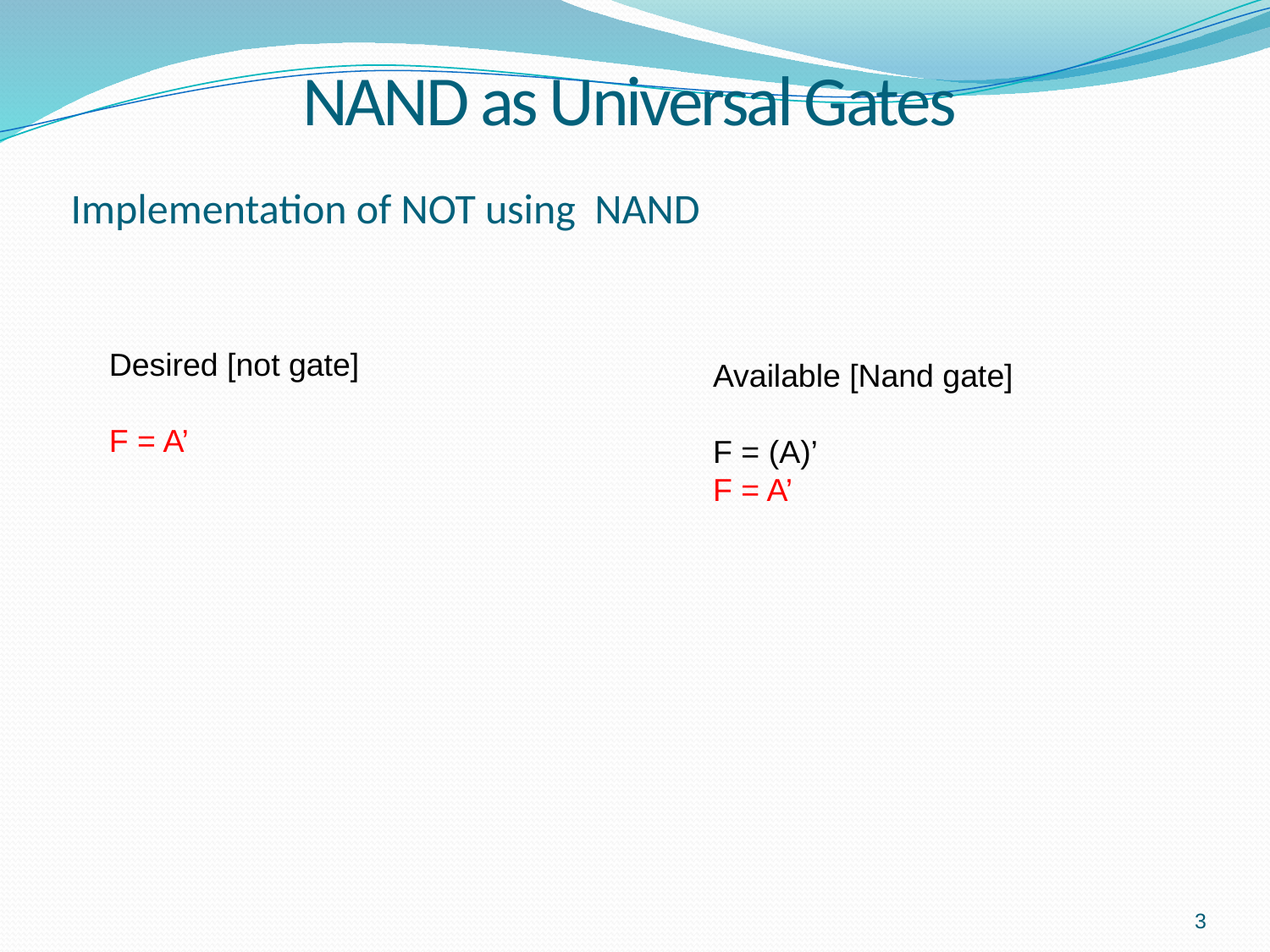

# NAND as Universal Gates
Implementation of NOT using  NAND
Desired [not gate]

F = A’

Available [Nand gate]

F = (A)’
F = A’

3